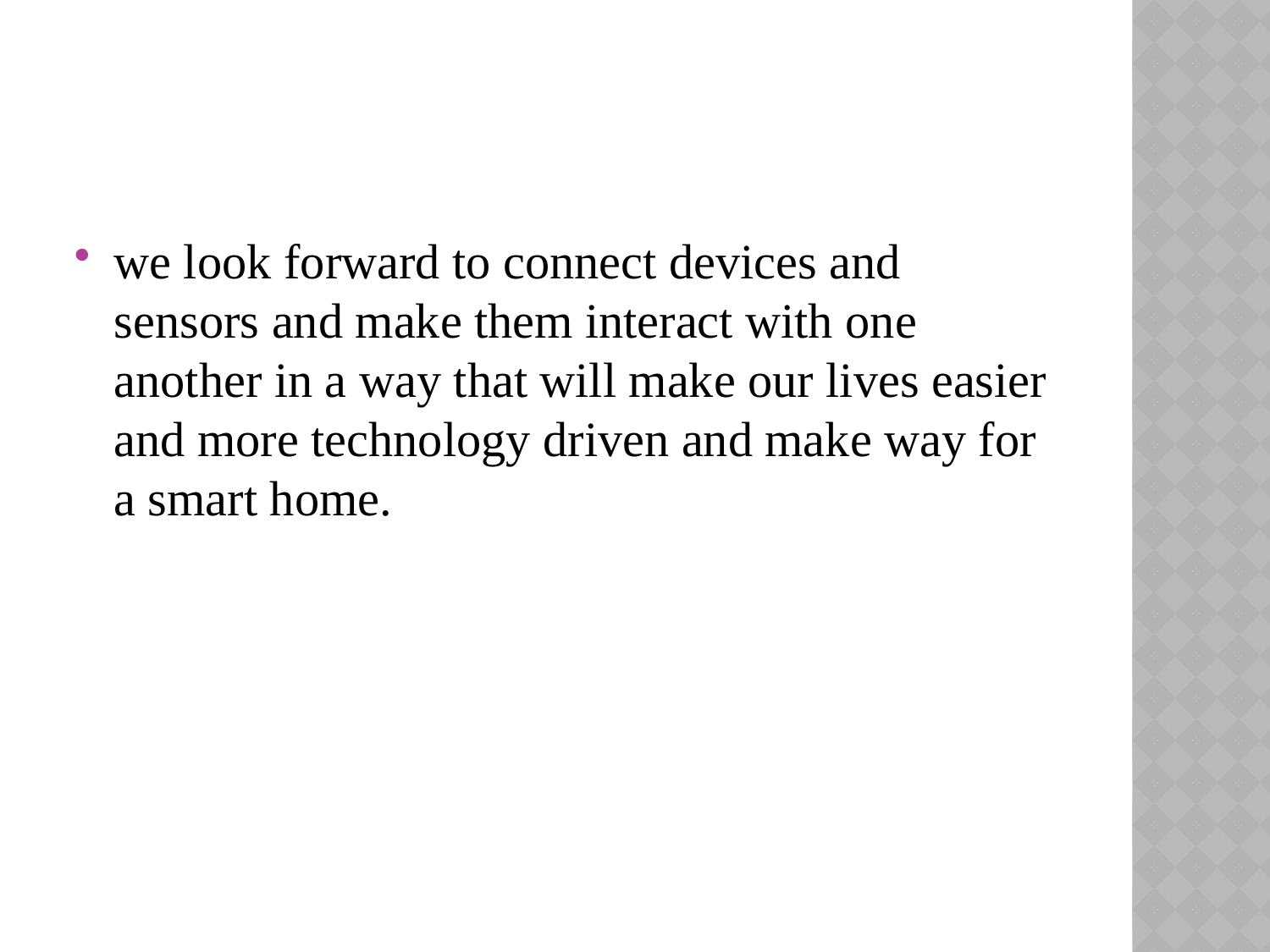

#
we look forward to connect devices and sensors and make them interact with one another in a way that will make our lives easier and more technology driven and make way for a smart home.